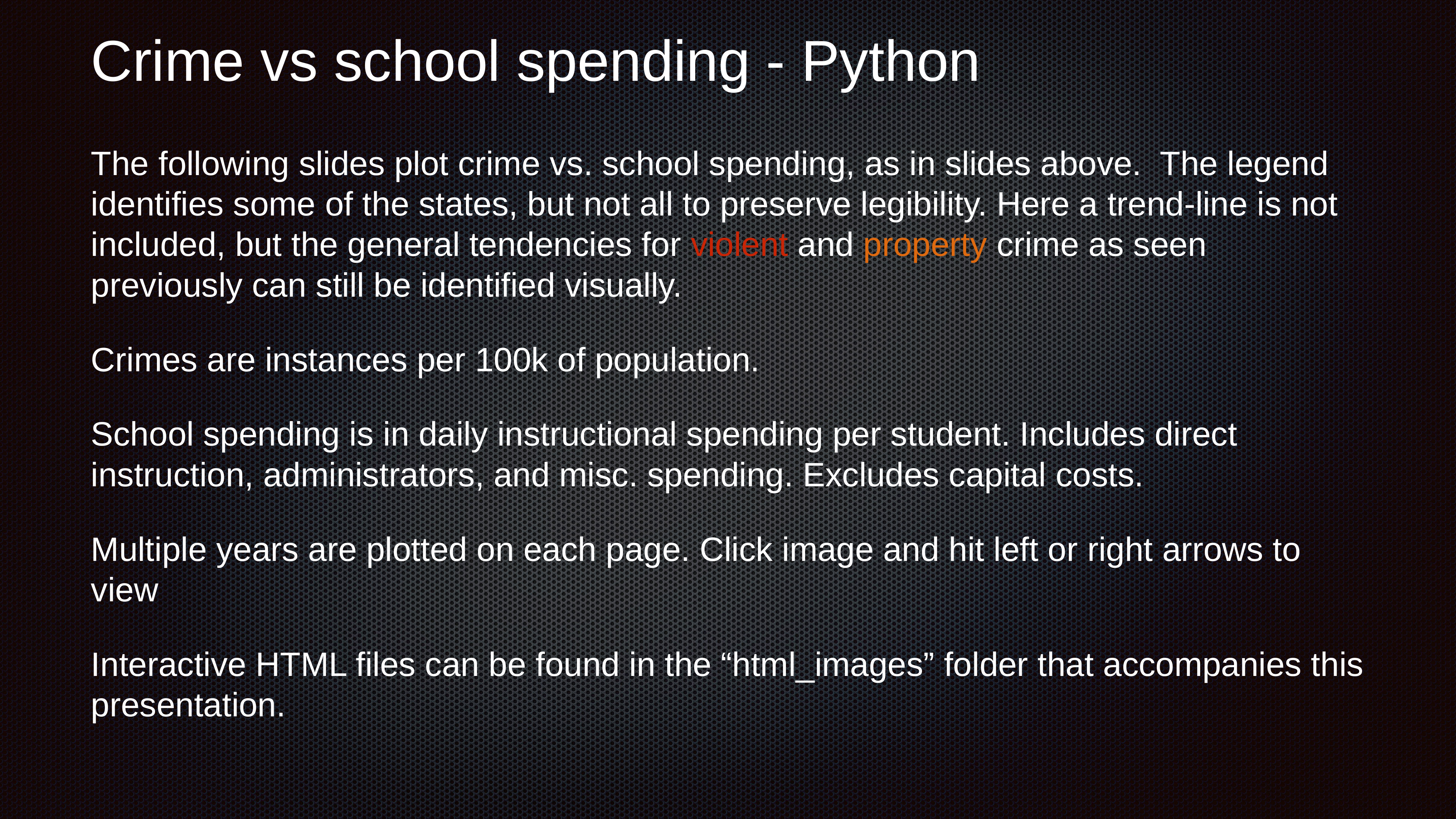

# Crime vs school spending - Python
The following slides plot crime vs. school spending, as in slides above.  The legend identifies some of the states, but not all to preserve legibility. Here a trend-line is not included, but the general tendencies for violent and property crime as seen previously can still be identified visually.
Crimes are instances per 100k of population.
School spending is in daily instructional spending per student. Includes direct instruction, administrators, and misc. spending. Excludes capital costs.
Multiple years are plotted on each page. Click image and hit left or right arrows to view
Interactive HTML files can be found in the “html_images” folder that accompanies this presentation.